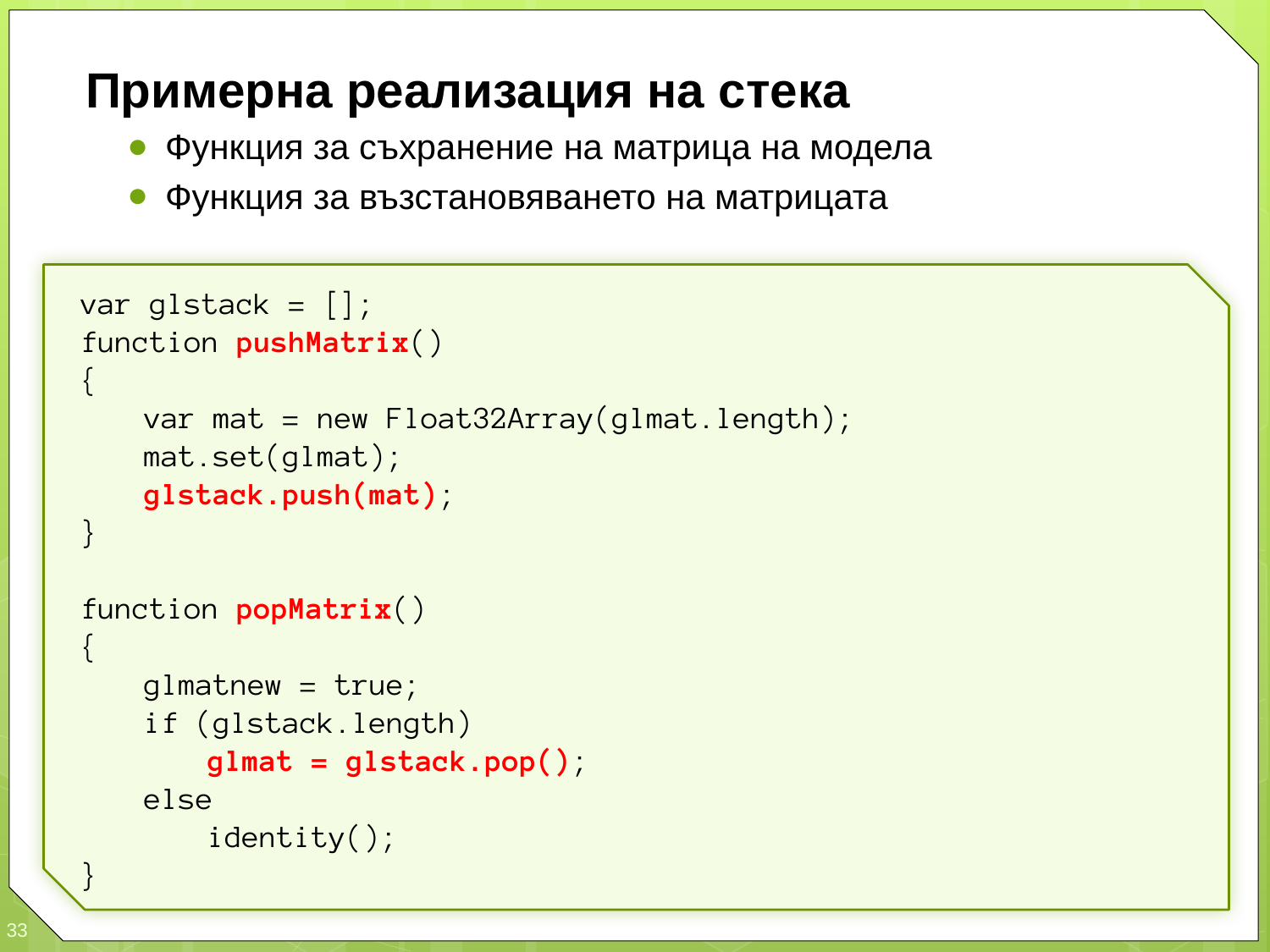

Примерна реализация на стека
Функция за съхранение на матрица на модела
Функция за възстановяването на матрицата

var glstack = [];
function pushMatrix()
{
	var mat = new Float32Array(glmat.length);
	mat.set(glmat);
	glstack.push(mat);
}

function popMatrix()
{
	glmatnew = true;
	if (glstack.length)
		glmat = glstack.pop();
	else
		identity();
}